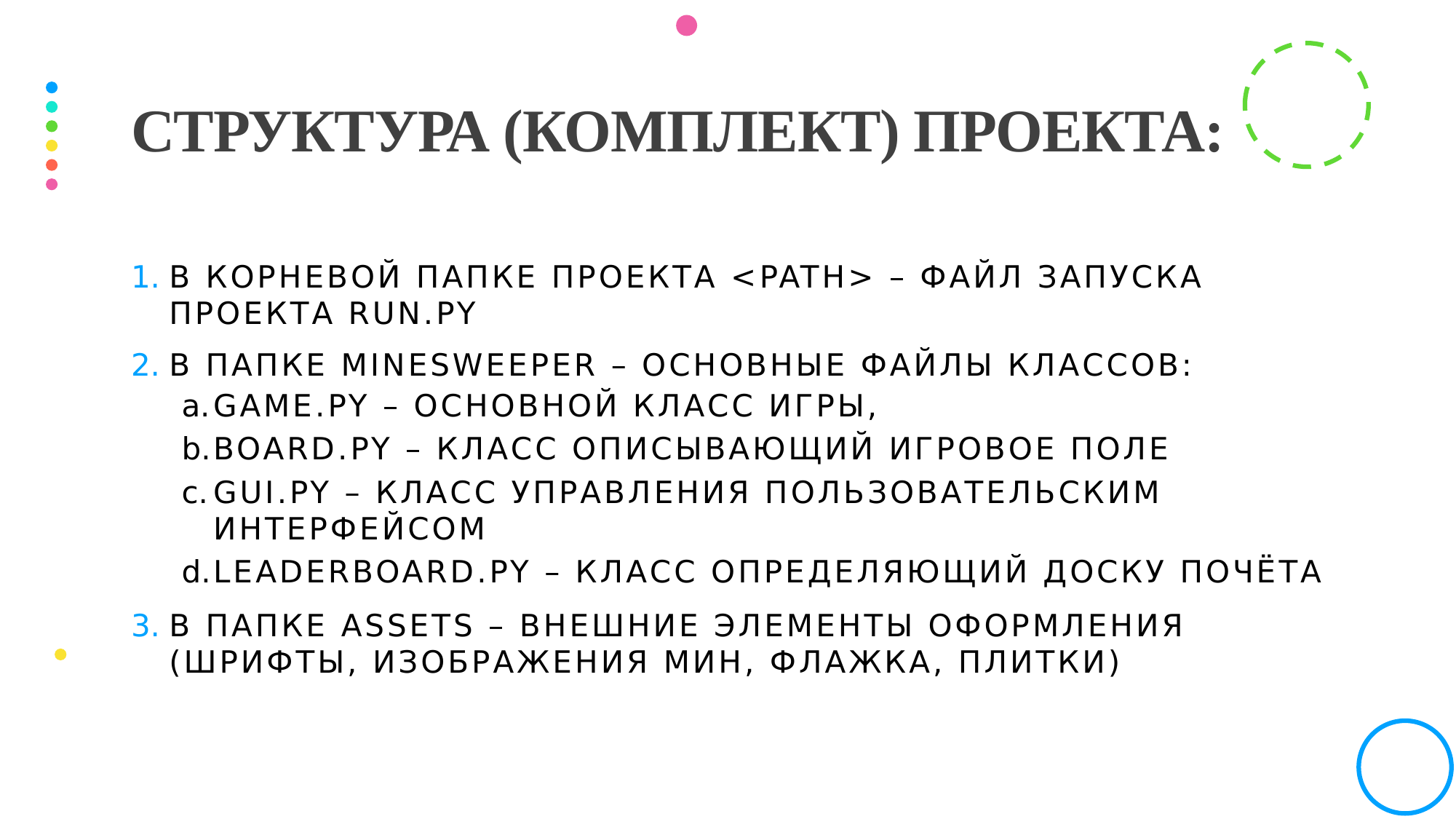

# Структура (комплект) проекта:
В корневой папке проекта <path> – файл запуска проекта run.py
В папке minesweeper – основные файлы классов:
game.py – Основной класс игры,
board.py – Класс описывающий игровое поле
gui.py – Класс управления пользовательским интерфейсом
leaderboard.py – Класс определяющий доску почёта
В папке assets – внешние элементы оформления (шрифты, изображения мин, флажка, плитки)